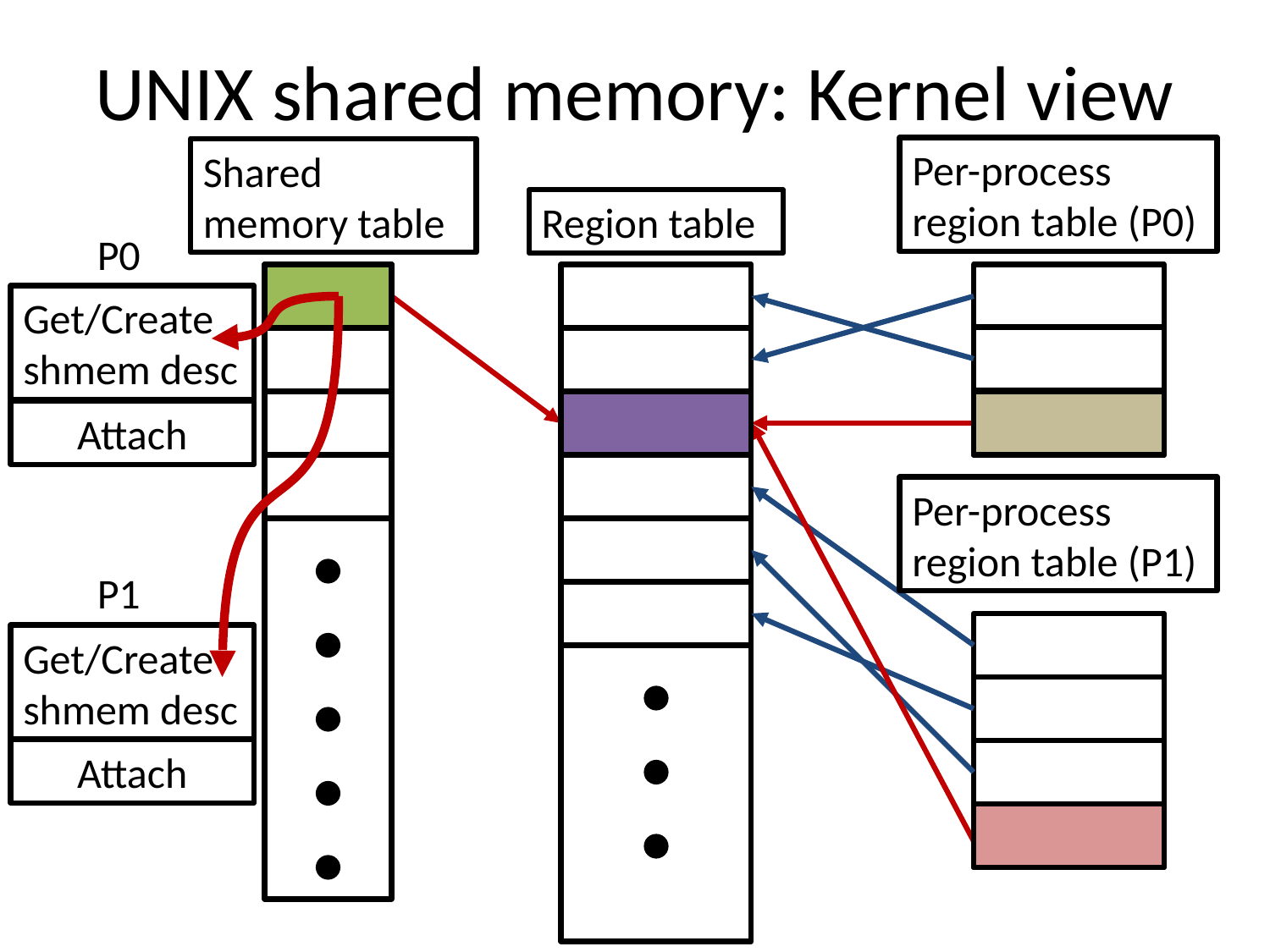

# UNIX shared memory: Kernel view
Per-process region table (P0)
Shared memory table
Region table
P0

Get/Create shmem desc

Attach

Per-process region table (P1)

P1

Get/Create shmem desc

Attach